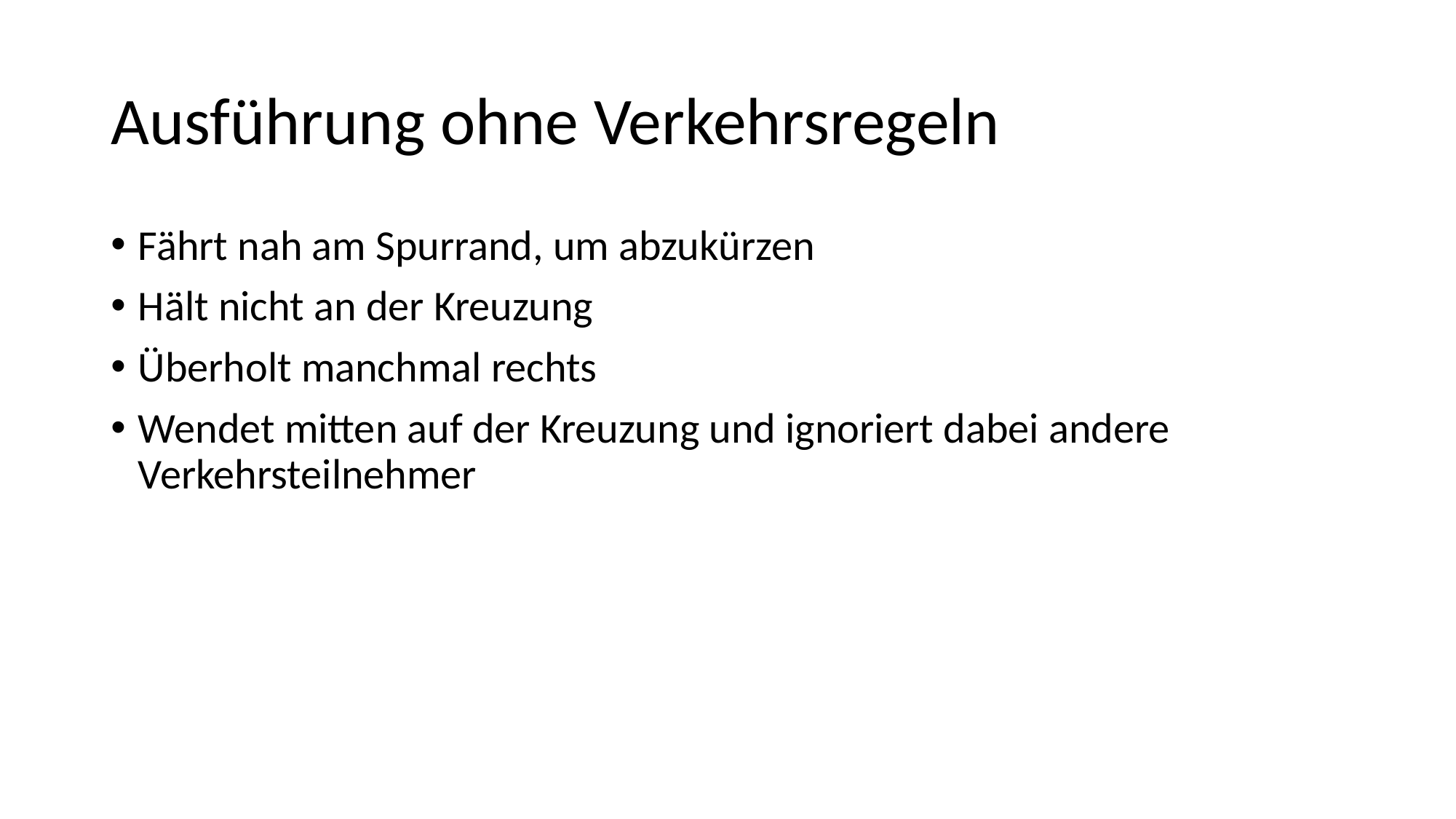

# Ausführung ohne Verkehrsregeln
Fährt nah am Spurrand, um abzukürzen
Hält nicht an der Kreuzung
Überholt manchmal rechts
Wendet mitten auf der Kreuzung und ignoriert dabei andere Verkehrsteilnehmer